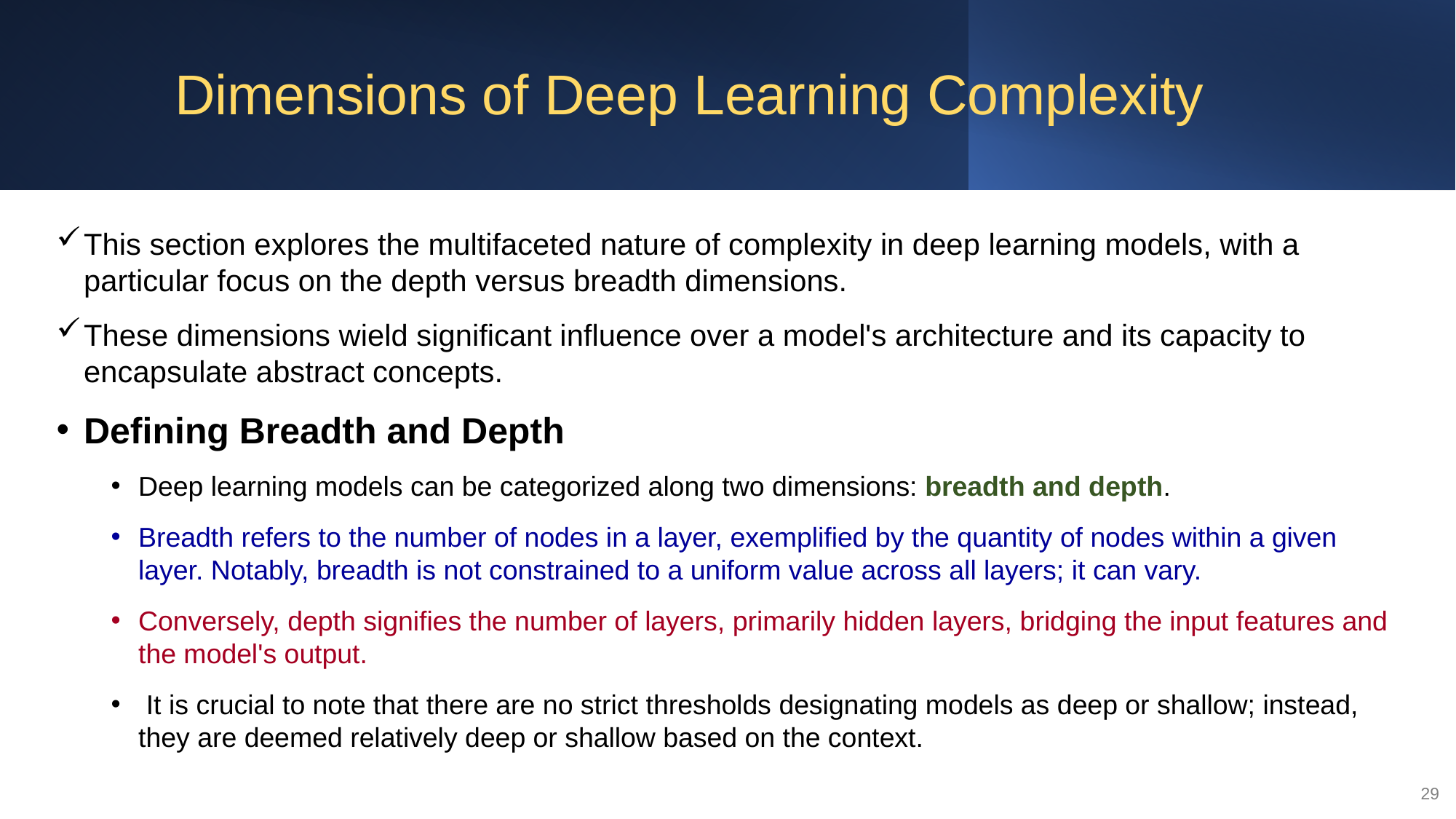

# Dimensions of Deep Learning Complexity
This section explores the multifaceted nature of complexity in deep learning models, with a particular focus on the depth versus breadth dimensions.
These dimensions wield significant influence over a model's architecture and its capacity to encapsulate abstract concepts.
Defining Breadth and Depth
Deep learning models can be categorized along two dimensions: breadth and depth.
Breadth refers to the number of nodes in a layer, exemplified by the quantity of nodes within a given layer. Notably, breadth is not constrained to a uniform value across all layers; it can vary.
Conversely, depth signifies the number of layers, primarily hidden layers, bridging the input features and the model's output.
 It is crucial to note that there are no strict thresholds designating models as deep or shallow; instead, they are deemed relatively deep or shallow based on the context.
29